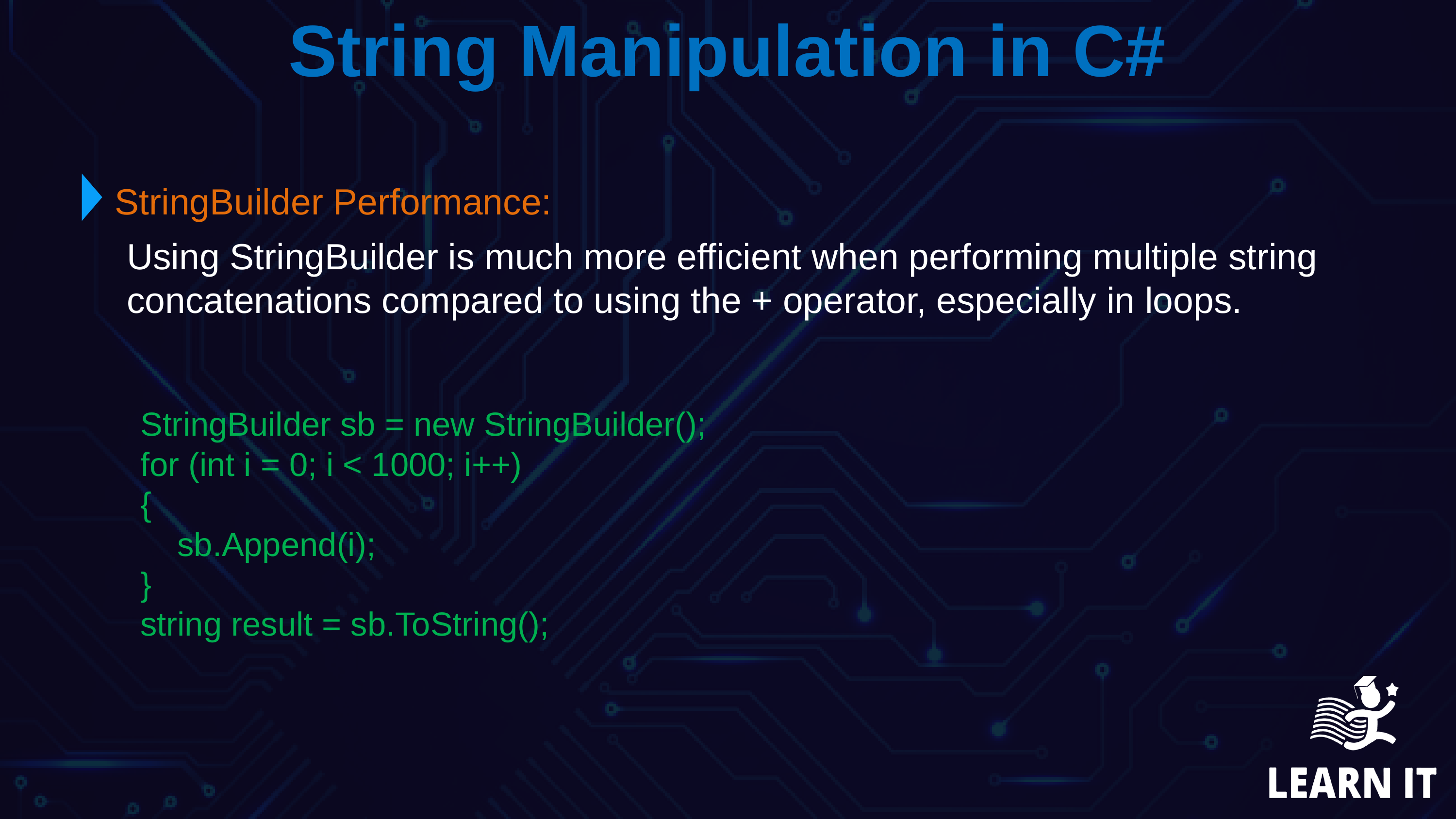

`
String Manipulation in C#
StringBuilder Performance:

Using StringBuilder is much more efficient when performing multiple string concatenations compared to using the + operator, especially in loops.
StringBuilder sb = new StringBuilder();
for (int i = 0; i < 1000; i++)
{
    sb.Append(i);
}
string result = sb.ToString();